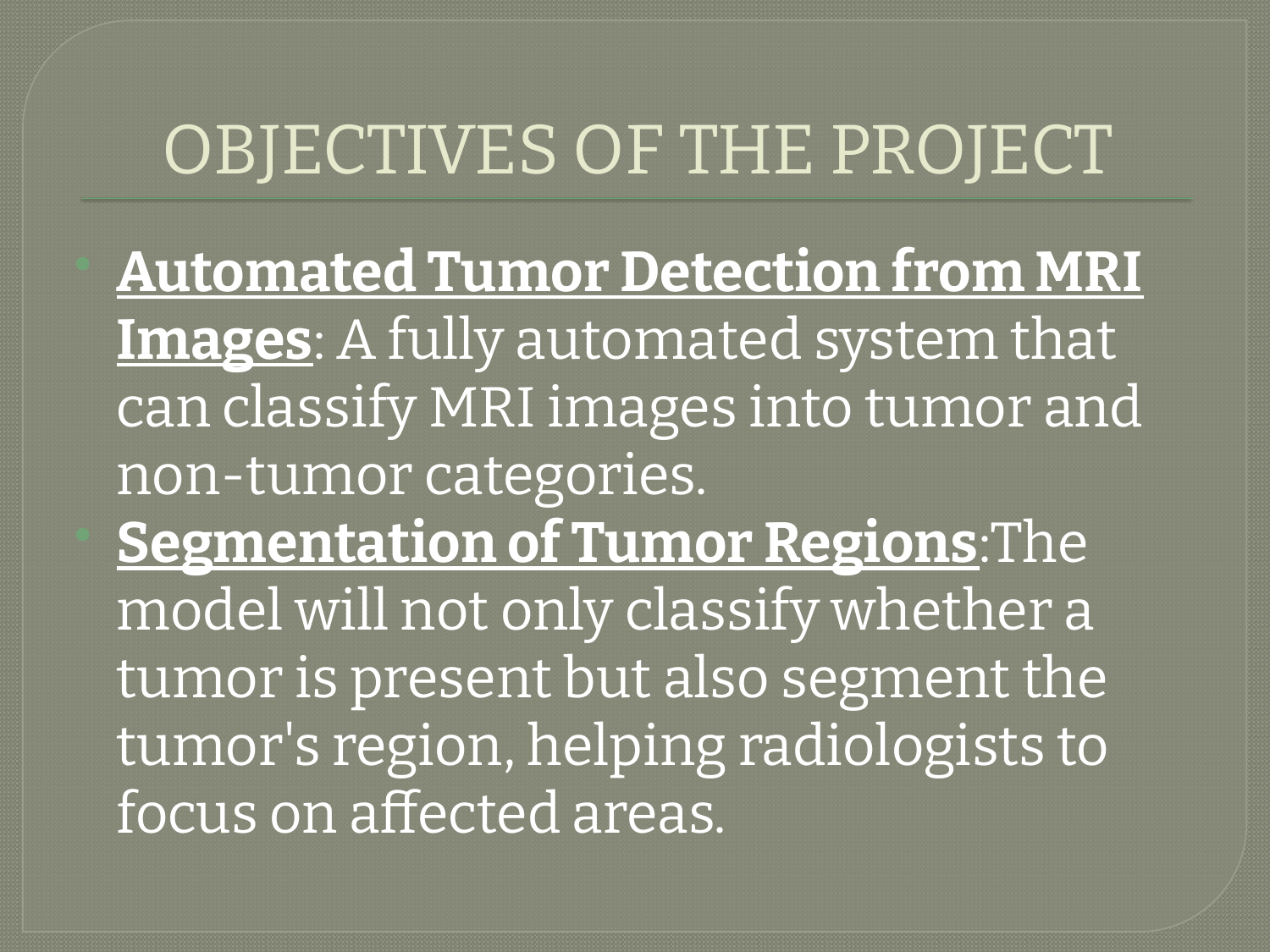

# OBJECTIVES OF THE PROJECT
Automated Tumor Detection from MRI Images: A fully automated system that can classify MRI images into tumor and non-tumor categories.
Segmentation of Tumor Regions:The model will not only classify whether a tumor is present but also segment the tumor's region, helping radiologists to focus on affected areas.